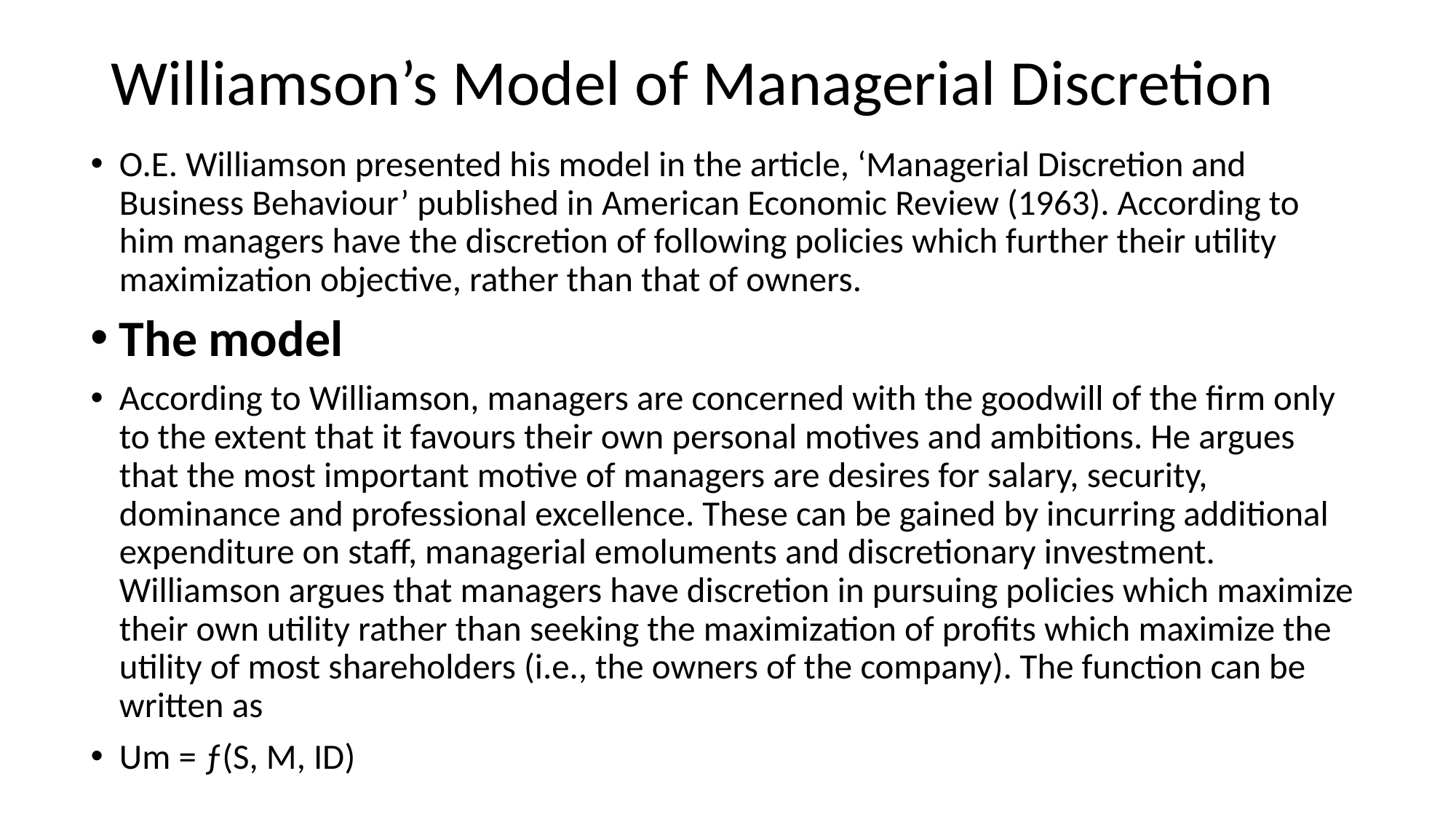

# Williamson’s Model of Managerial Discretion
O.E. Williamson presented his model in the article, ‘Managerial Discretion and Business Behaviour’ published in American Economic Review (1963). According to him managers have the discretion of following policies which further their utility maximization objective, rather than that of owners.
The model
According to Williamson, managers are concerned with the goodwill of the firm only to the extent that it favours their own personal motives and ambitions. He argues that the most important motive of managers are desires for salary, security, dominance and professional excellence. These can be gained by incurring additional expenditure on staff, managerial emoluments and discretionary investment. Williamson argues that managers have discretion in pursuing policies which maximize their own utility rather than seeking the maximization of profits which maximize the utility of most shareholders (i.e., the owners of the company). The function can be written as
Um = ƒ(S, M, ID)